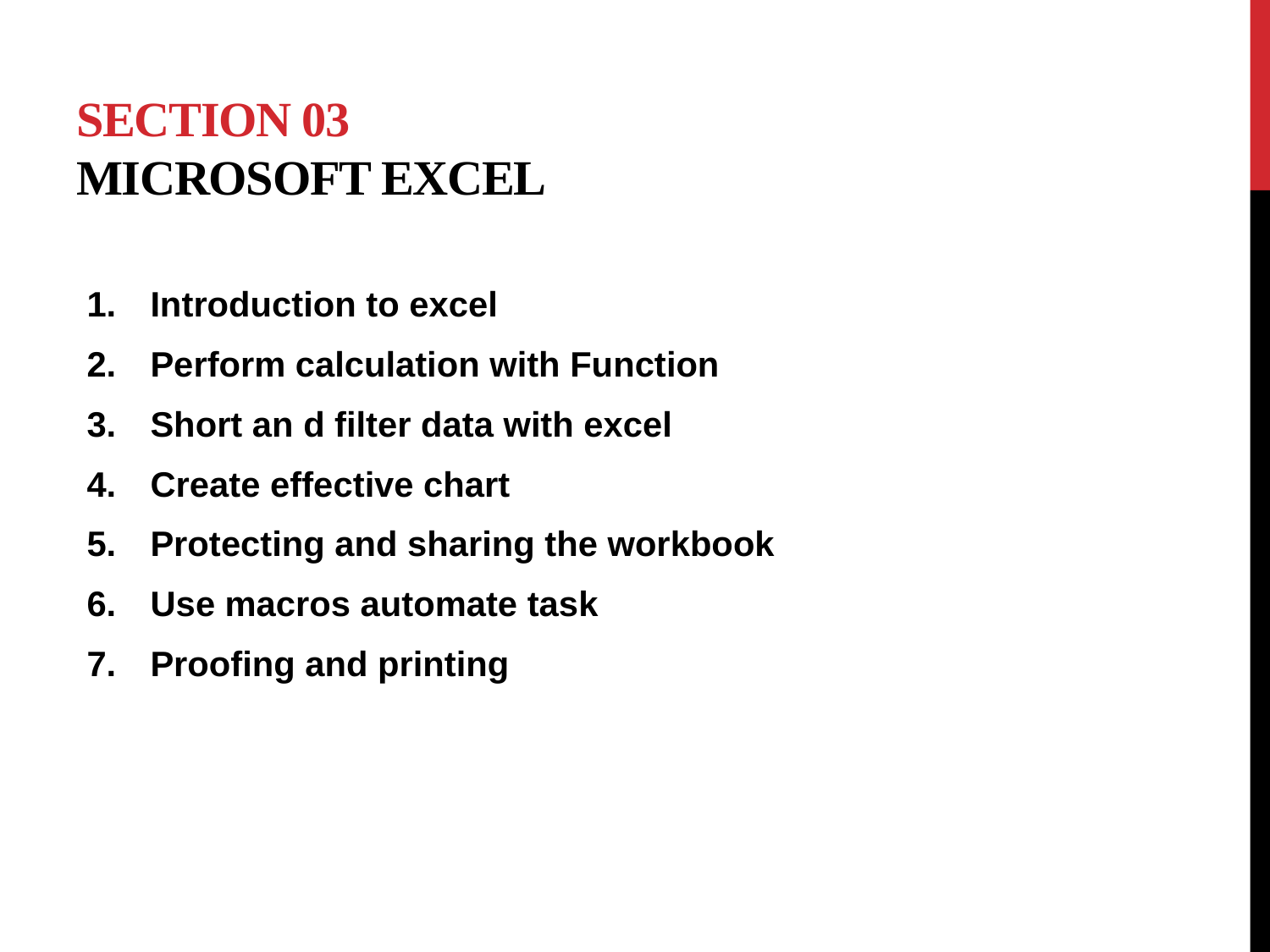

# Section 03 Microsoft excel
Introduction to excel
Perform calculation with Function
Short an d filter data with excel
Create effective chart
Protecting and sharing the workbook
Use macros automate task
Proofing and printing